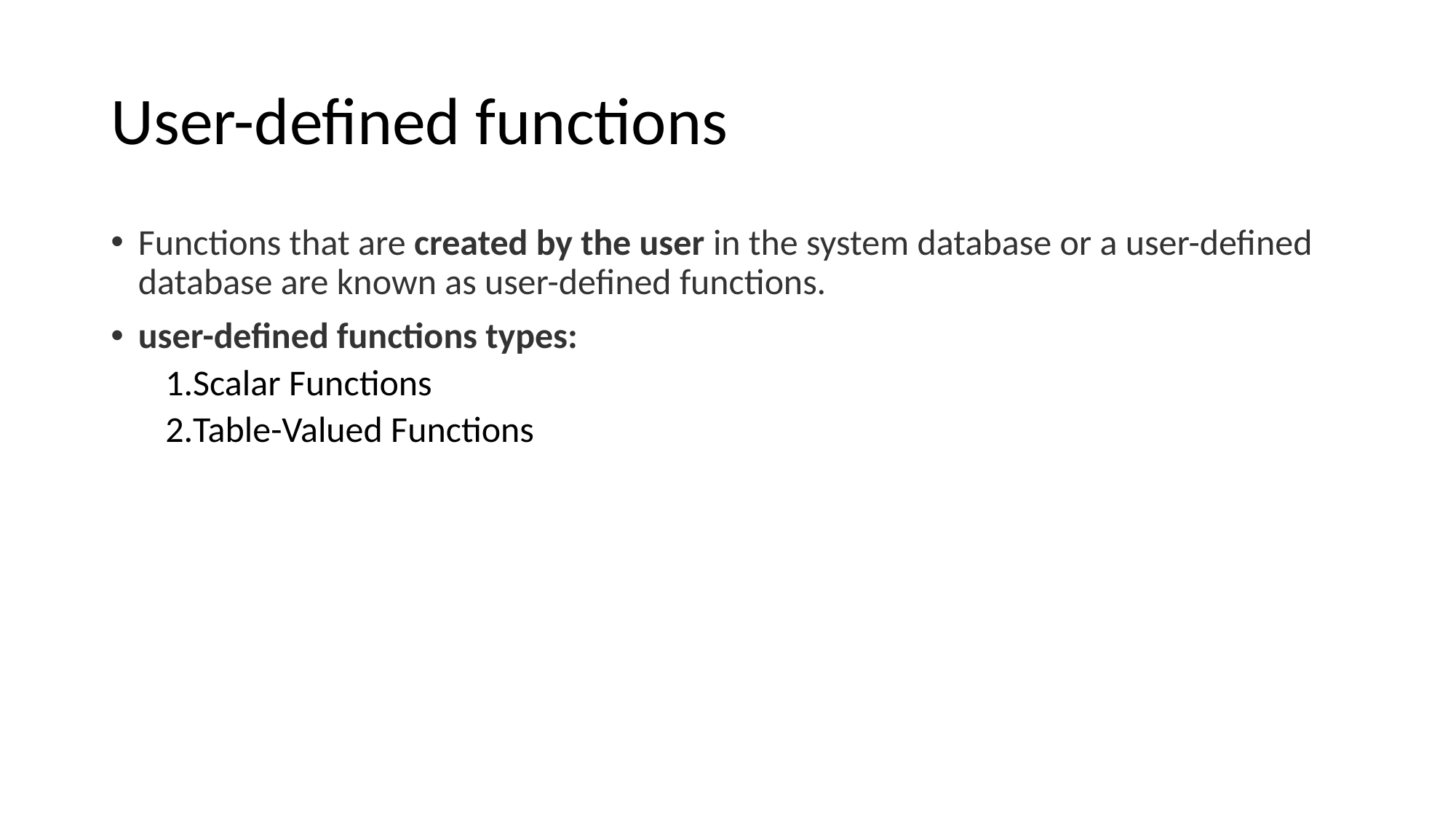

# User-defined functions
Functions that are created by the user in the system database or a user-defined database are known as user-defined functions.
user-defined functions types:
Scalar Functions
Table-Valued Functions